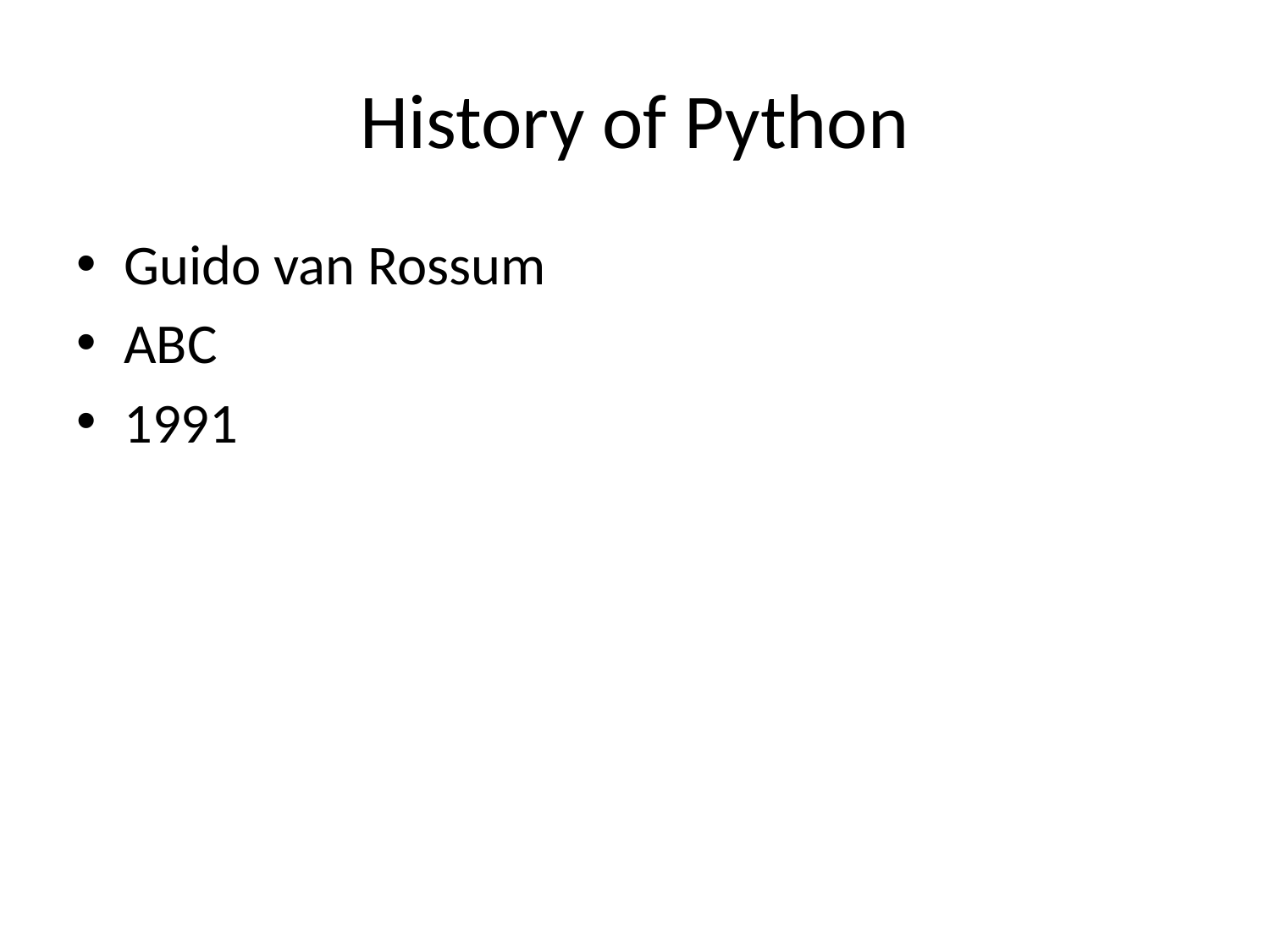

# History of Python
Guido van Rossum
ABC
1991